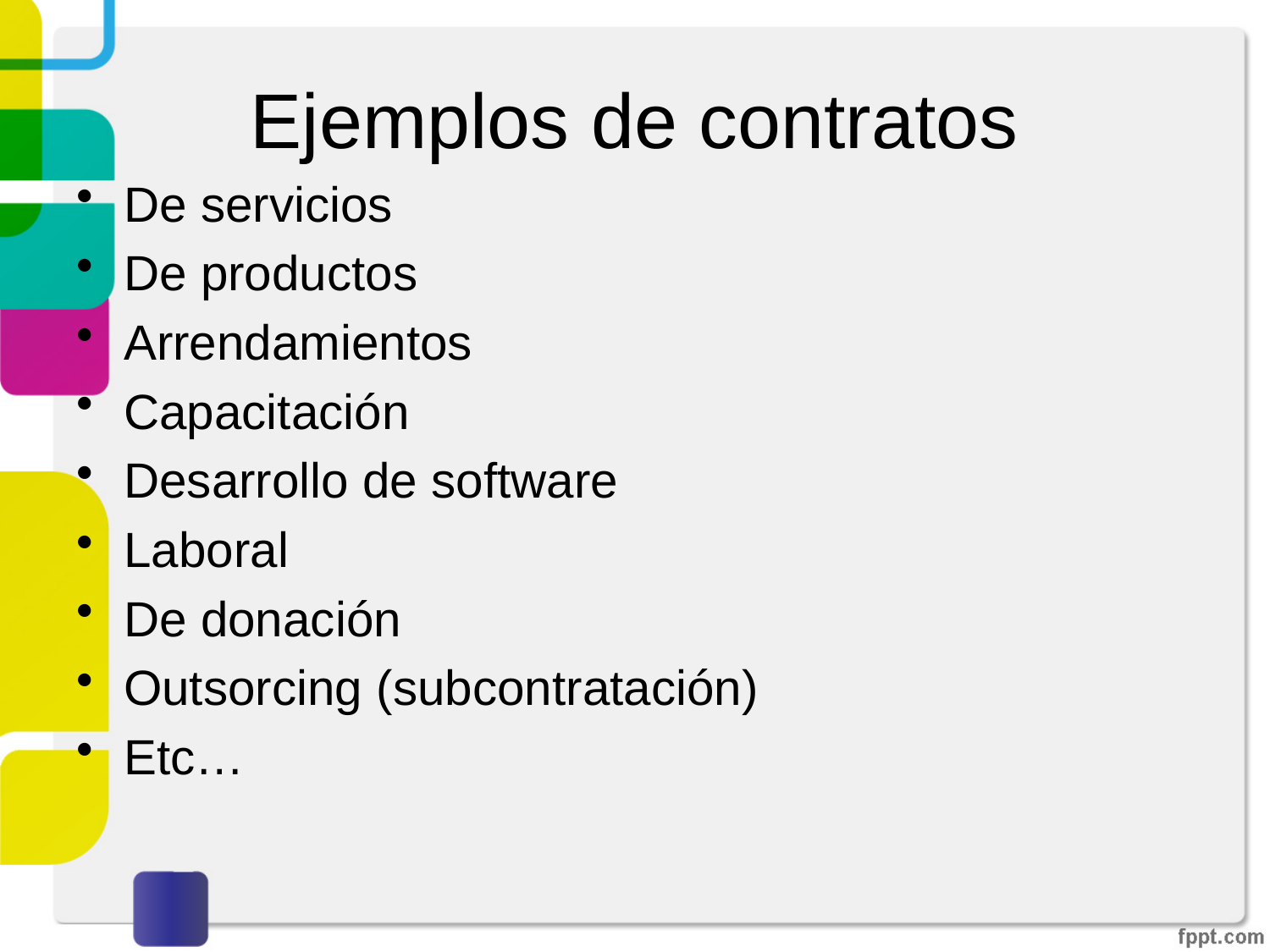

# Ejemplos de contratos
De servicios
De productos
Arrendamientos
Capacitación
Desarrollo de software
Laboral
De donación
Outsorcing (subcontratación)
Etc…